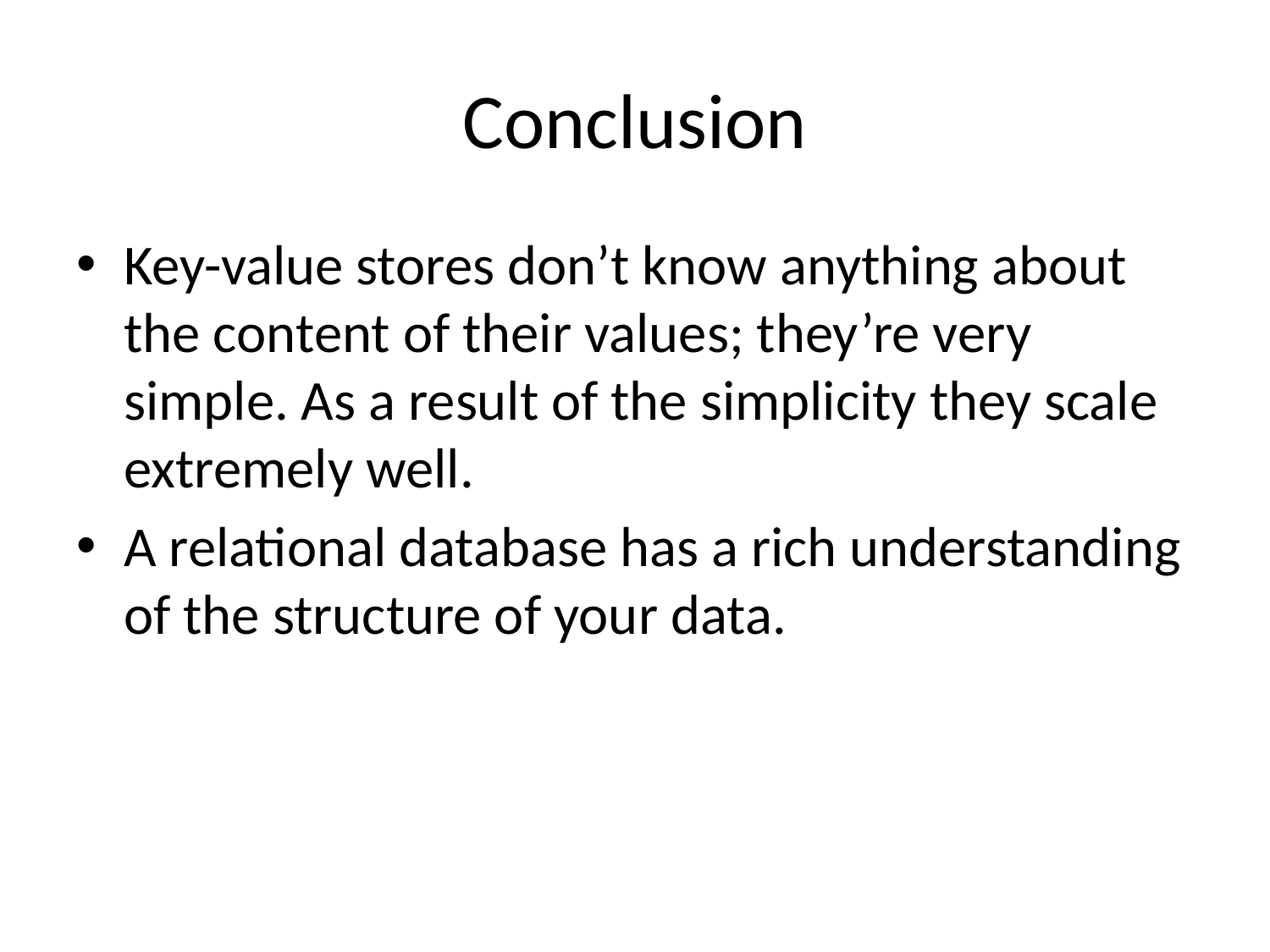

# Conclusion
Key-value stores don’t know anything about the content of their values; they’re very simple. As a result of the simplicity they scale extremely well.
A relational database has a rich understanding of the structure of your data.